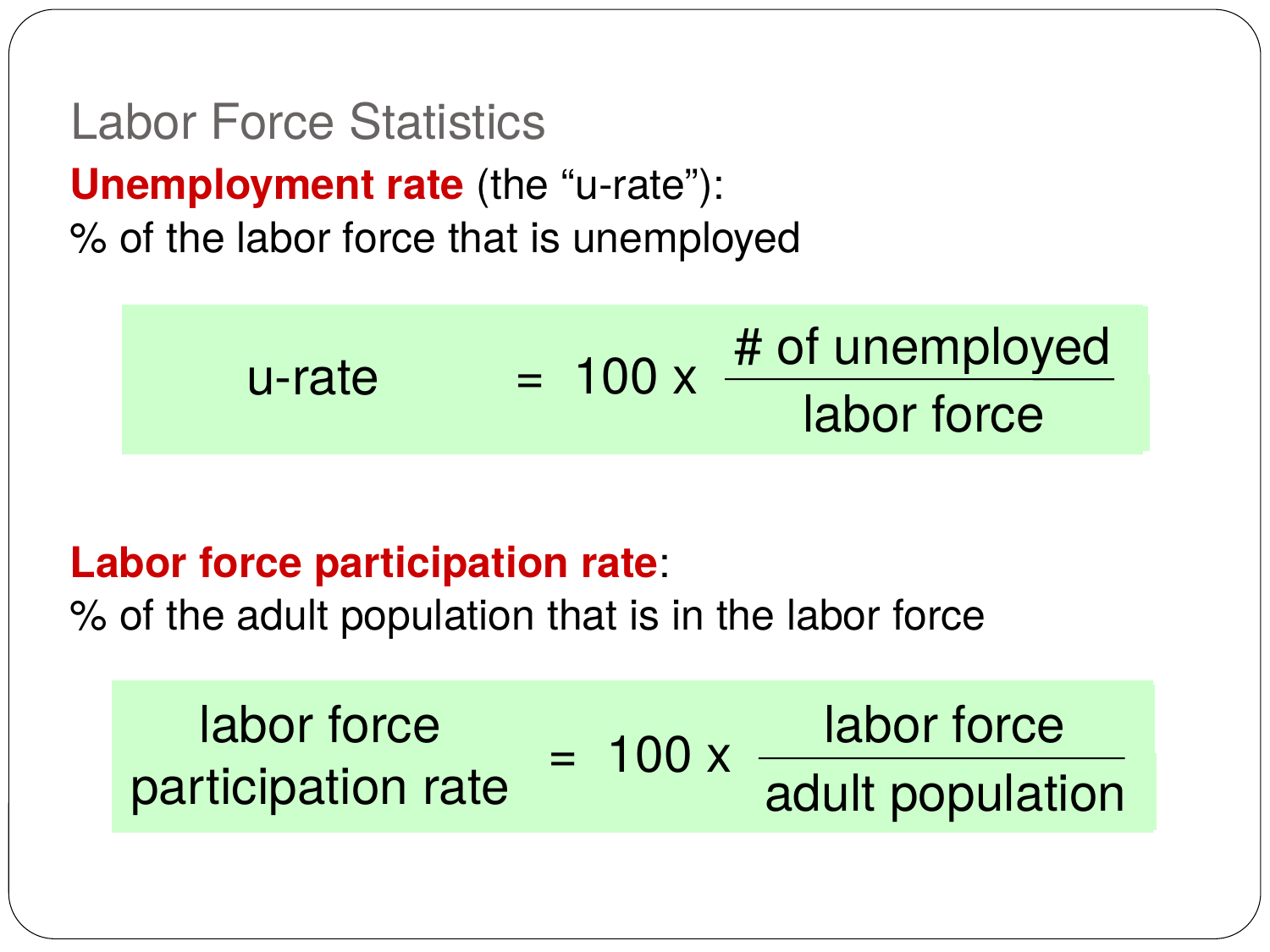

# Labor Force Statistics
Unemployment rate (the “u-rate”):
% of the labor force that is unemployed

# of unemployed
labor force

=  100 x

u-rate
Labor force participation rate:
% of the adult population that is in the labor force

labor force
adult population

=  100 x

labor force participation rate